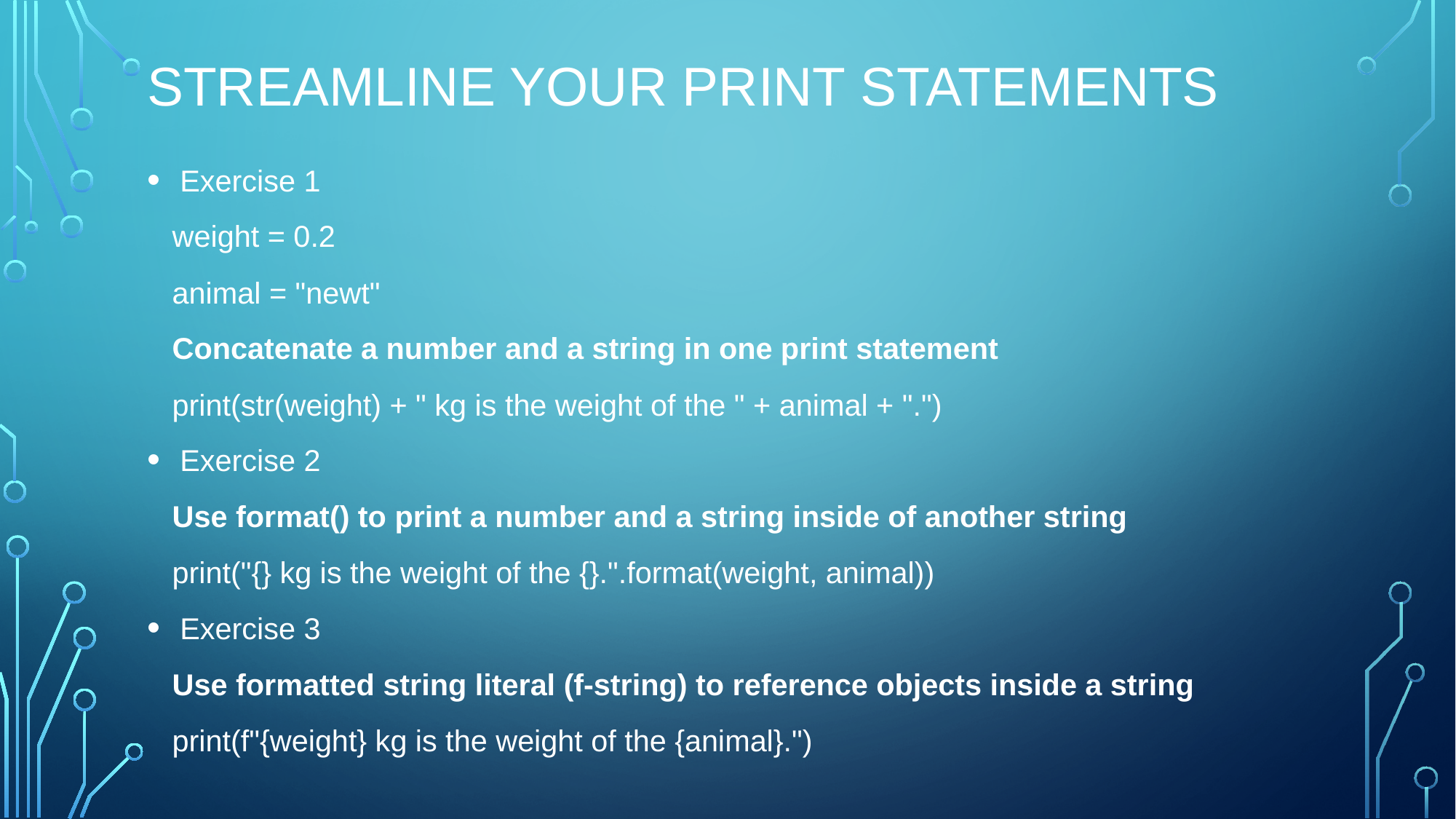

# Streamline Your Print Statements
 Exercise 1
   weight = 0.2
   animal = "newt"
   Concatenate a number and a string in one print statement
   print(str(weight) + " kg is the weight of the " + animal + ".")
 Exercise 2
   Use format() to print a number and a string inside of another string
   print("{} kg is the weight of the {}.".format(weight, animal))
 Exercise 3
   Use formatted string literal (f-string) to reference objects inside a string
   print(f"{weight} kg is the weight of the {animal}.")